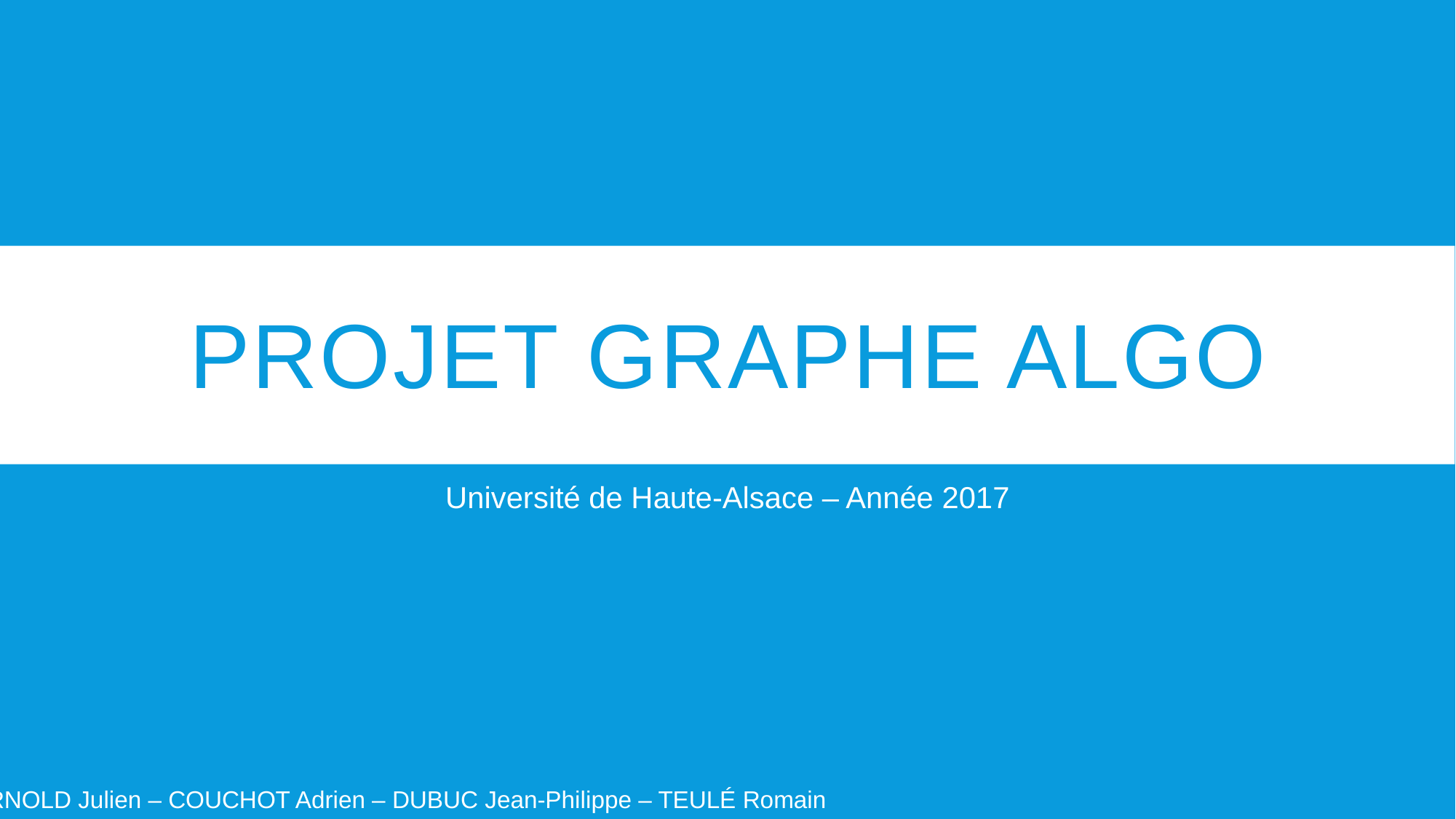

# Projet Graphe Algo
Université de Haute-Alsace – Année 2017
ARNOLD Julien – COUCHOT Adrien – DUBUC Jean-Philippe – TEULÉ Romain